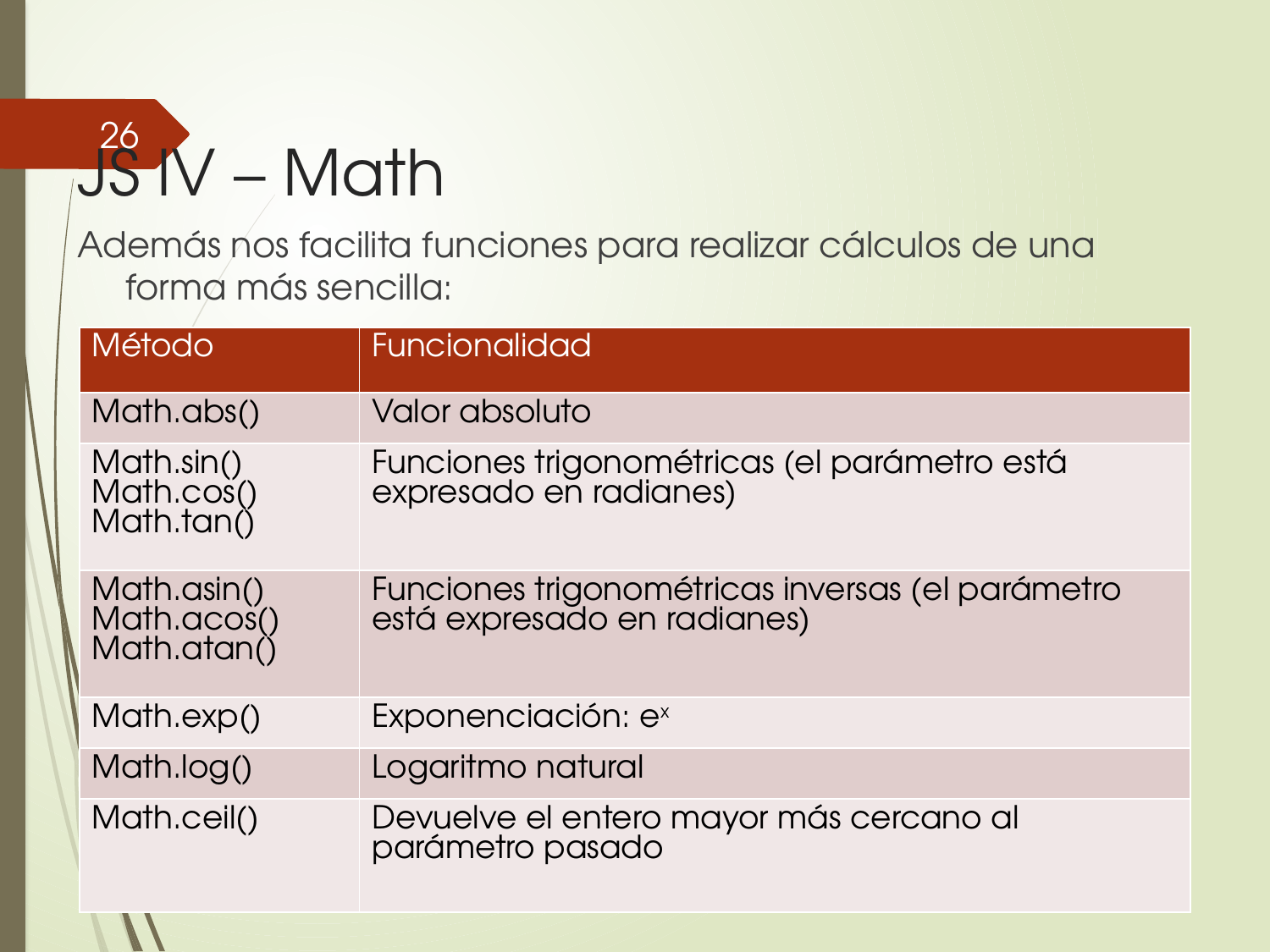

26
# JS IV – Math
Además nos facilita funciones para realizar cálculos de una forma más sencilla:
| Método | Funcionalidad |
| --- | --- |
| Math.abs() | Valor absoluto |
| Math.sin() Math.cos() Math.tan() | Funciones trigonométricas (el parámetro está expresado en radianes) |
| Math.asin() Math.acos() Math.atan() | Funciones trigonométricas inversas (el parámetro está expresado en radianes) |
| Math.exp() | Exponenciación: ex |
| Math.log() | Logaritmo natural |
| Math.ceil() | Devuelve el entero mayor más cercano al parámetro pasado |
Desarrollo Web en Entorno Cliente